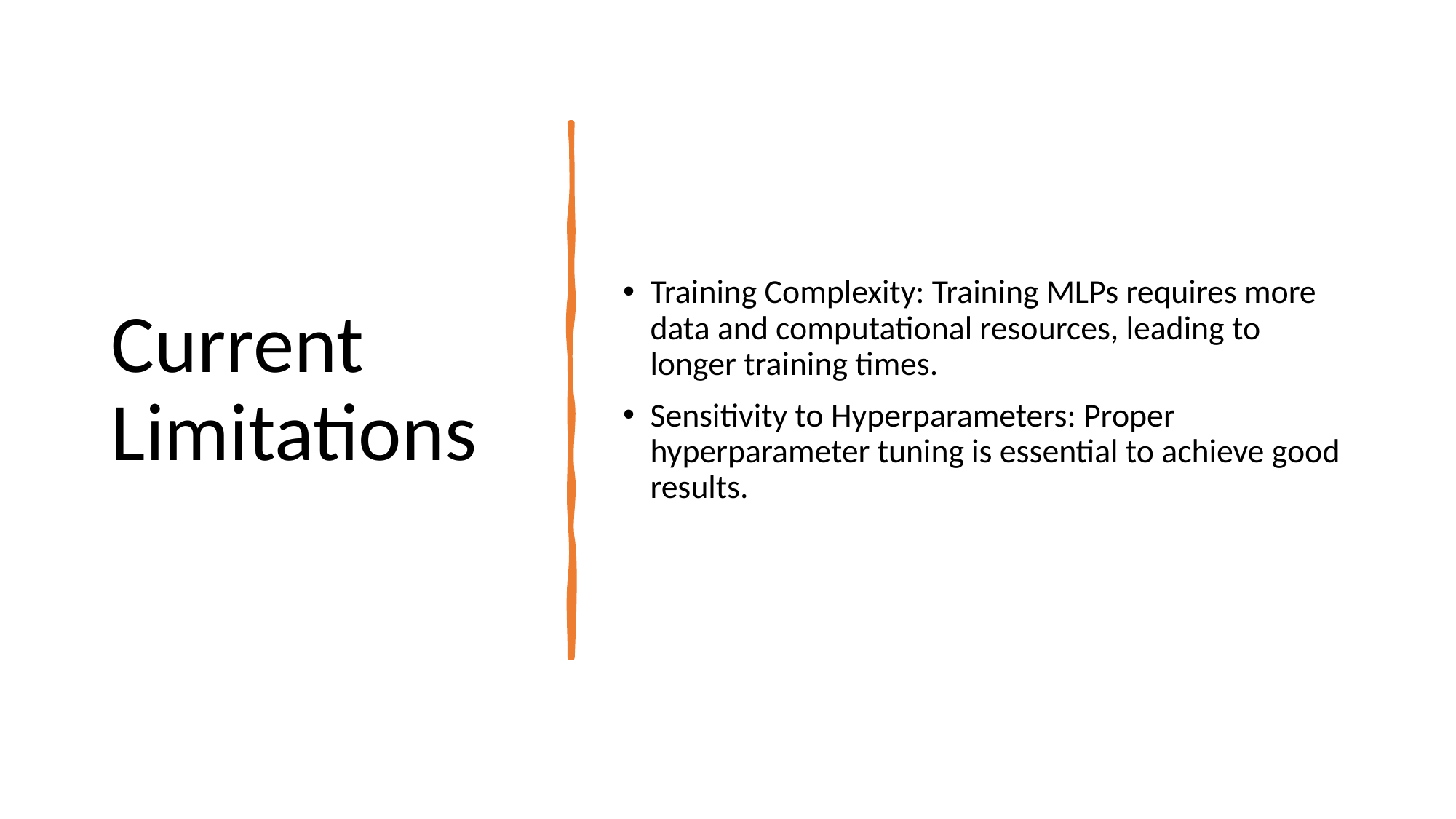

# Current Limitations
Training Complexity: Training MLPs requires more data and computational resources, leading to longer training times.
Sensitivity to Hyperparameters: Proper hyperparameter tuning is essential to achieve good results.